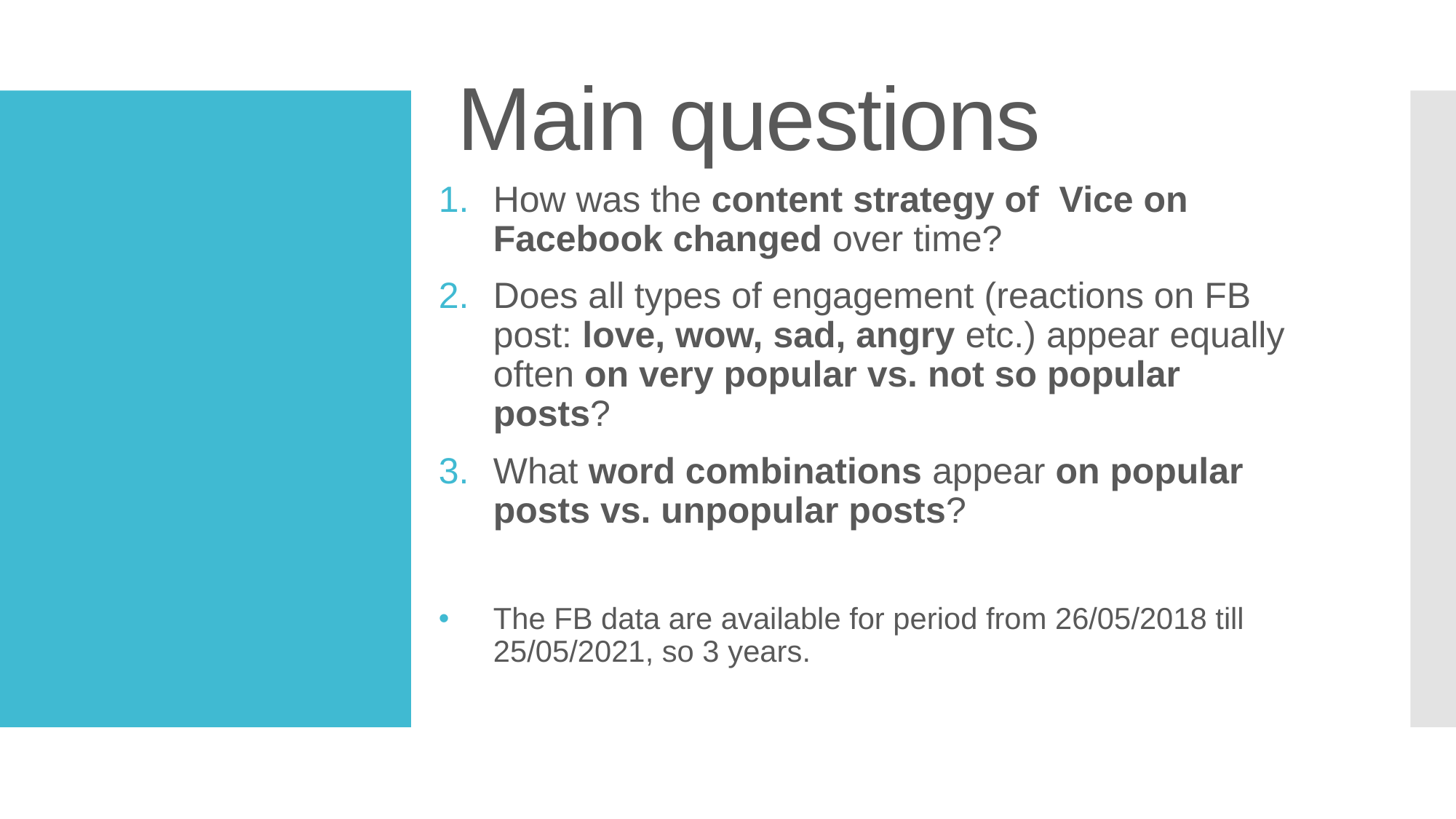

# Main questions
How was the content strategy of  Vice on Facebook changed over time?
Does all types of engagement (reactions on FB post: love, wow, sad, angry etc.) appear equally often on very popular vs. not so popular posts?
What word combinations appear on popular posts vs. unpopular posts?

The FB data are available for period from 26/05/2018 till 25/05/2021, so 3 years.